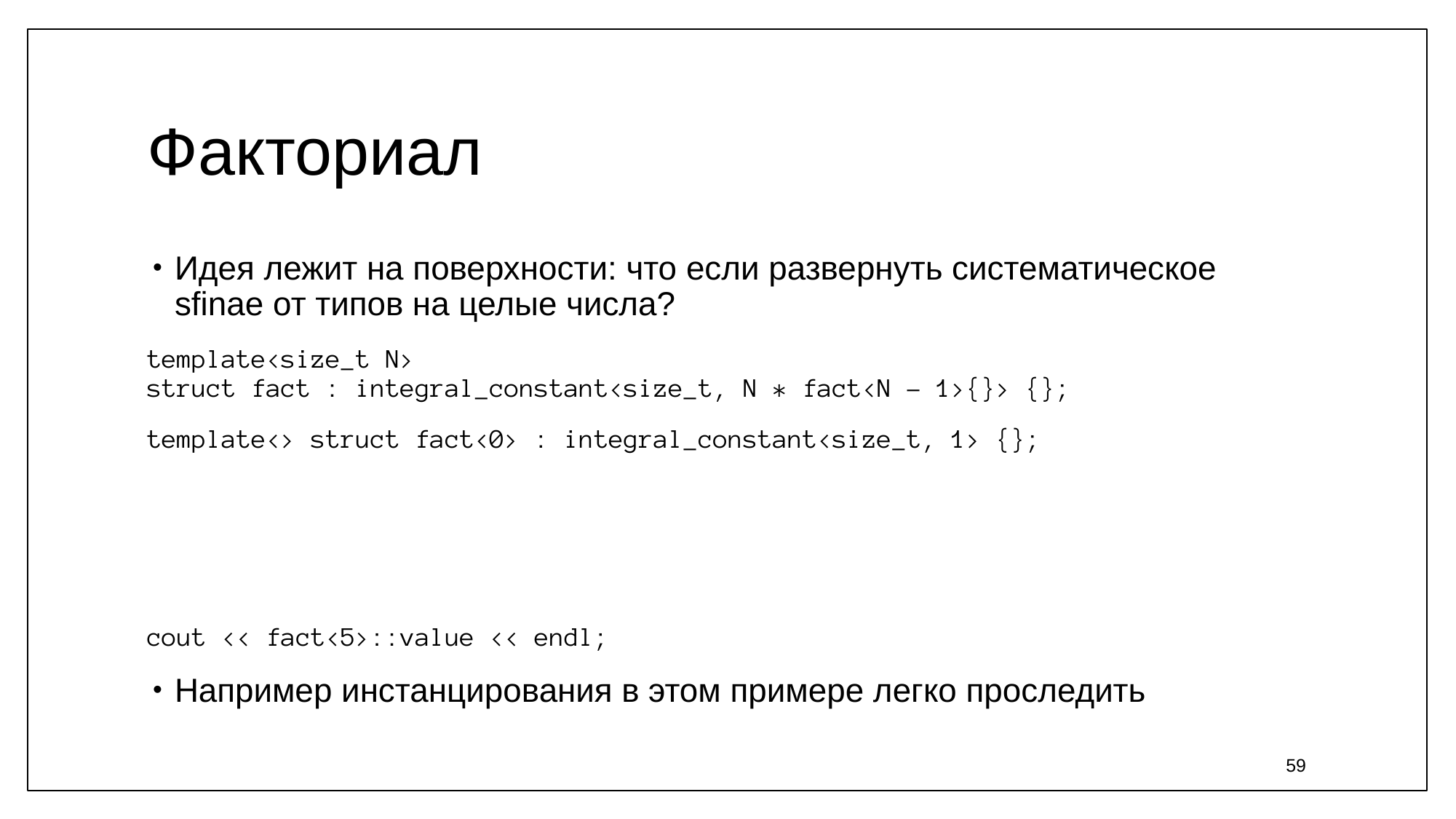

# Факториал
Идея лежит на поверхности: что если развернуть систематическое sfinae от типов на целые числа?
template<size_t N>
struct fact : integral_constant<size_t, N * fact<N - 1>{}> {};
template<> struct fact<0> : integral_constant<size_t, 1> {};
cout << fact<5>::value << endl;
Например инстанцирования в этом примере легко проследить

59